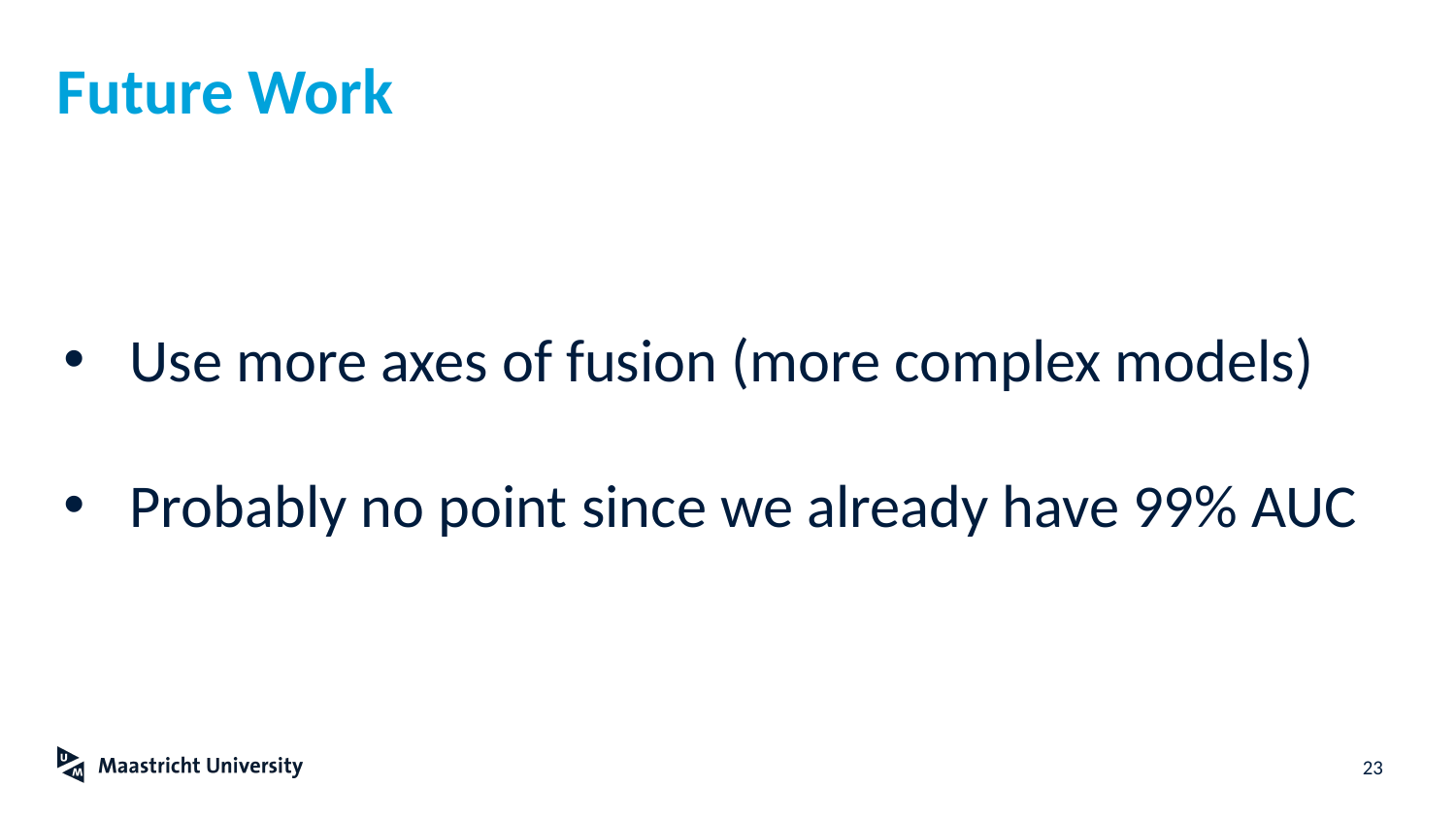

# Future Work
Use more axes of fusion (more complex models)
Probably no point since we already have 99% AUC

23